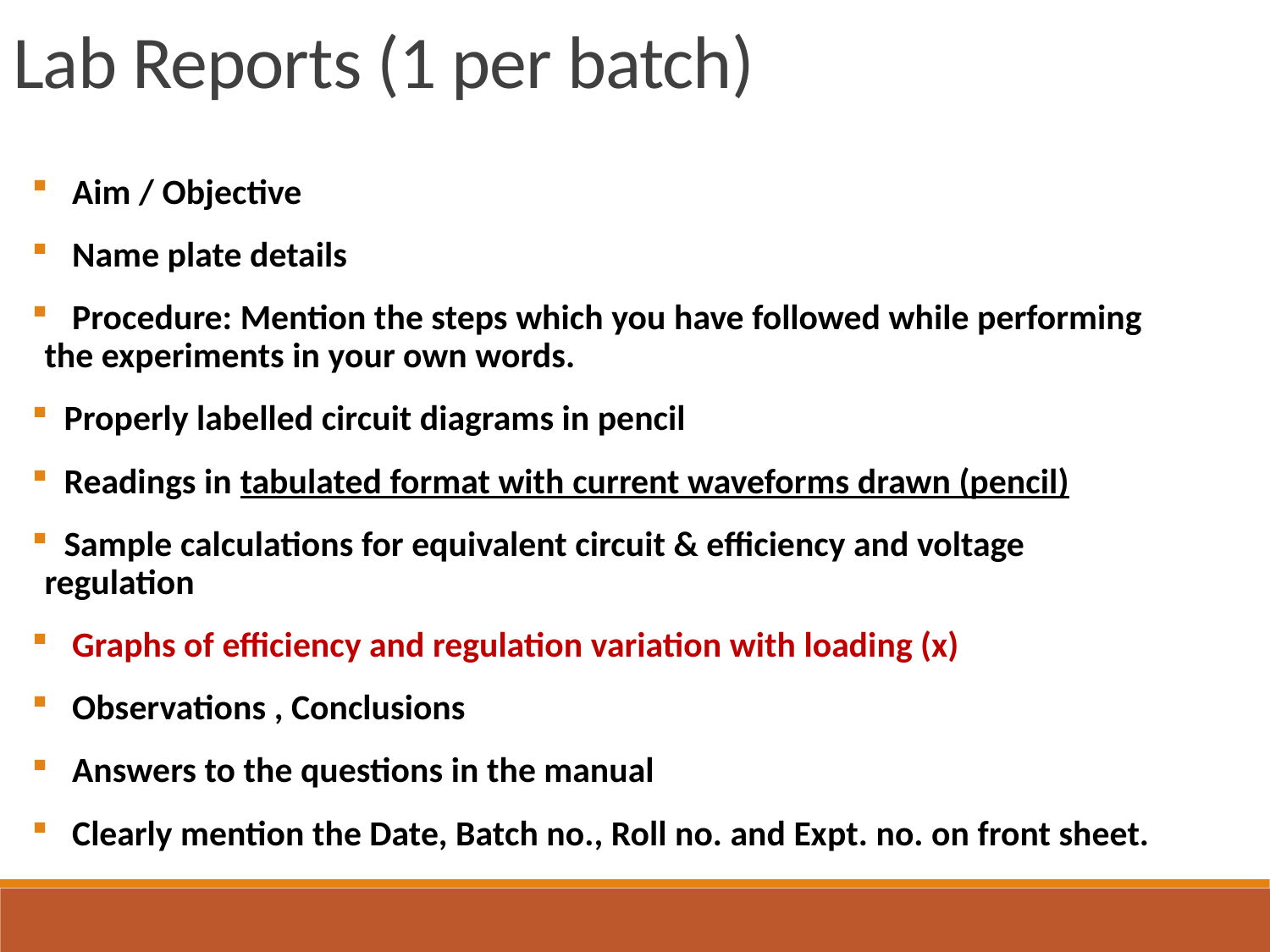

Lab Reports (1 per batch)
   Aim / Objective
   Name plate details
   Procedure: Mention the steps which you have followed while performing the experiments in your own words.
  Properly labelled circuit diagrams in pencil
  Readings in tabulated format with current waveforms drawn (pencil)
  Sample calculations for equivalent circuit & efficiency and voltage regulation
   Graphs of efficiency and regulation variation with loading (x)
   Observations , Conclusions
   Answers to the questions in the manual
   Clearly mention the Date, Batch no., Roll no. and Expt. no. on front sheet.